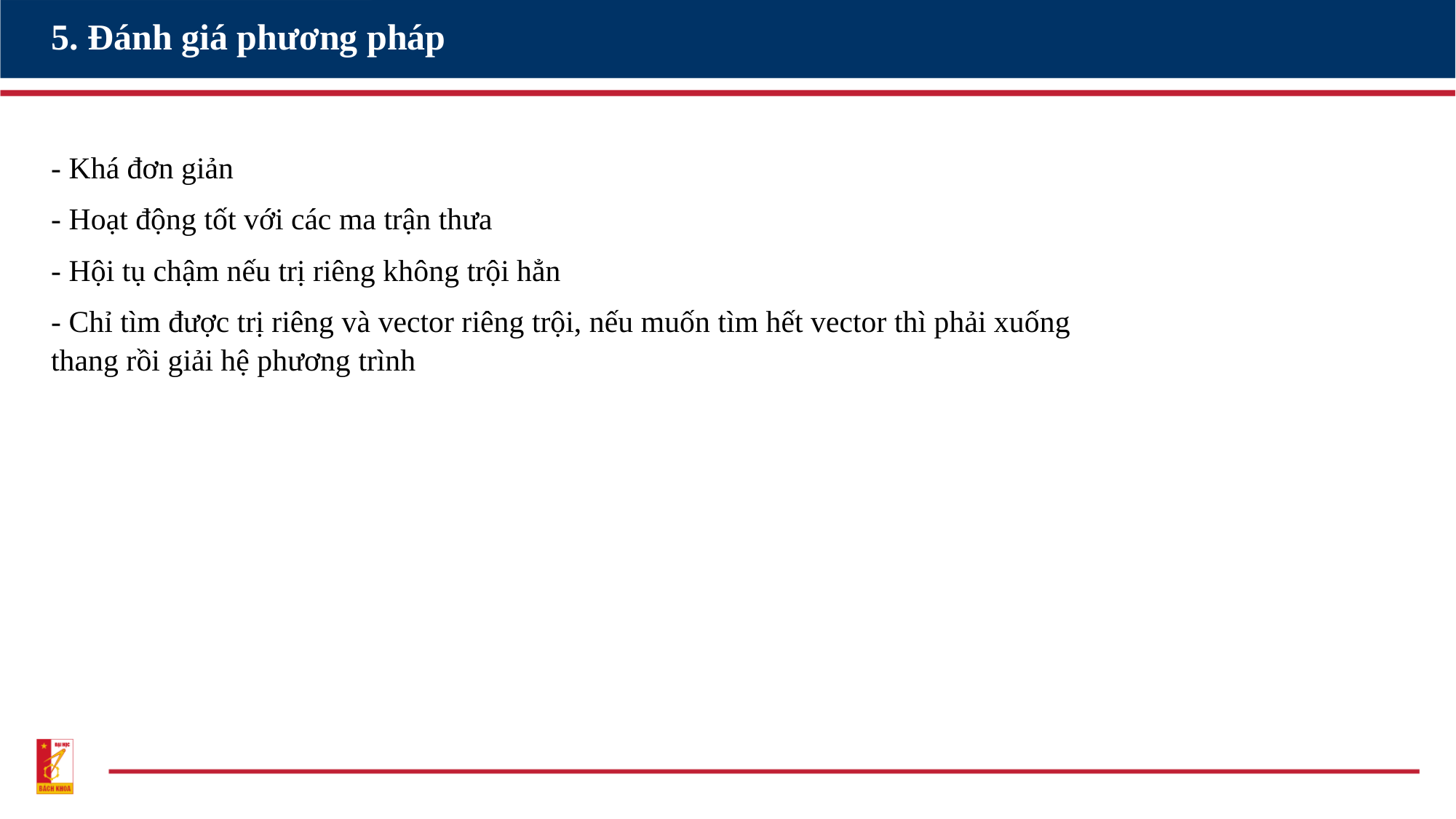

# 5. Đánh giá phương pháp
- Khá đơn giản
- Hoạt động tốt với các ma trận thưa
- Hội tụ chậm nếu trị riêng không trội hẳn
- Chỉ tìm được trị riêng và vector riêng trội, nếu muốn tìm hết vector thì phải xuống thang rồi giải hệ phương trình